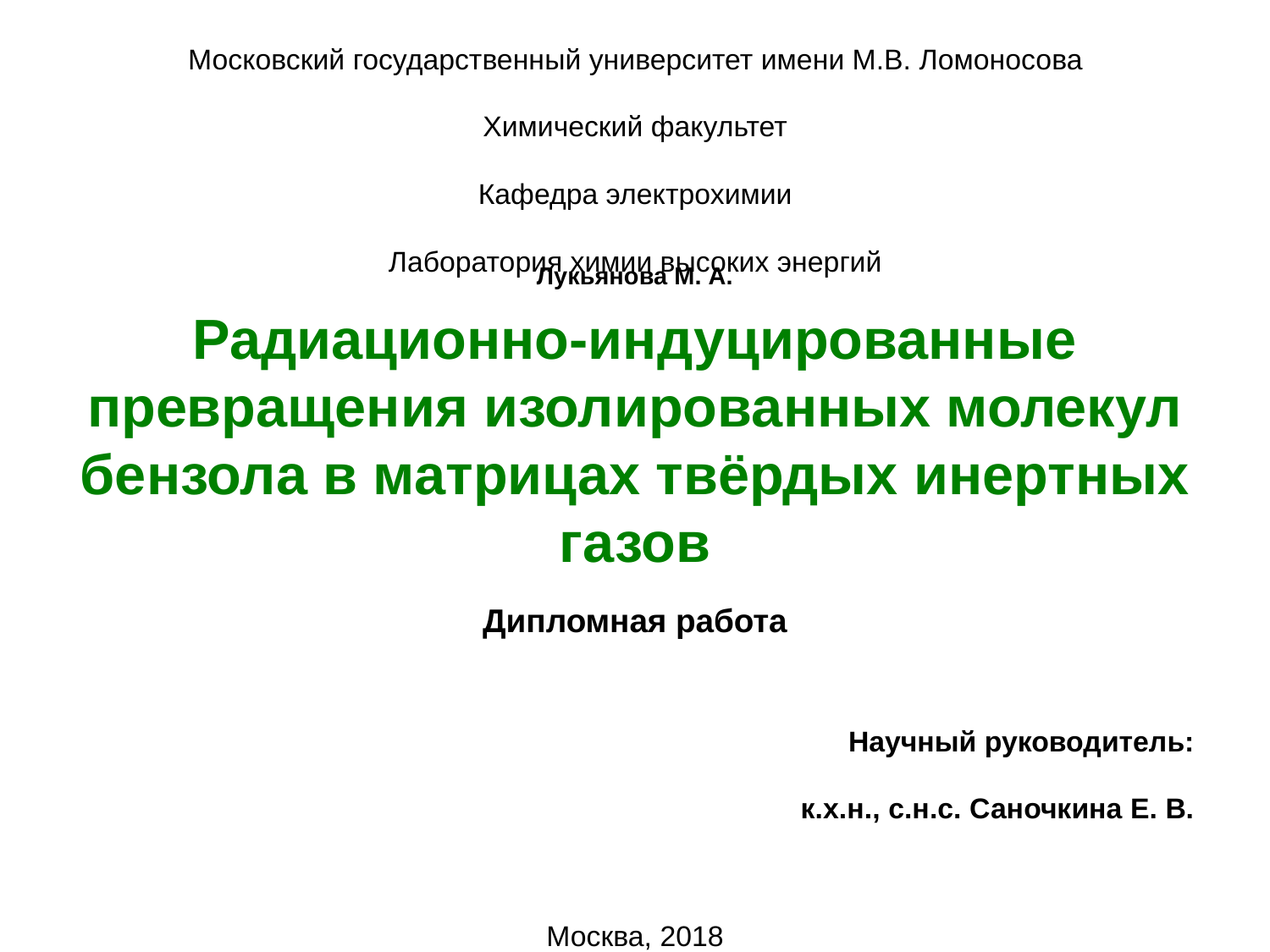

Московский государственный университет имени М.В. Ломоносова
Химический факультет
Кафедра электрохимии
Лаборатория химии высоких энергий
# Радиационно-индуцированные превращения изолированных молекул бензола в матрицах твёрдых инертных газов
Лукьянова М. А.
Дипломная работа
Научный руководитель:
к.х.н., с.н.с. Саночкина Е. В.
Москва, 2018